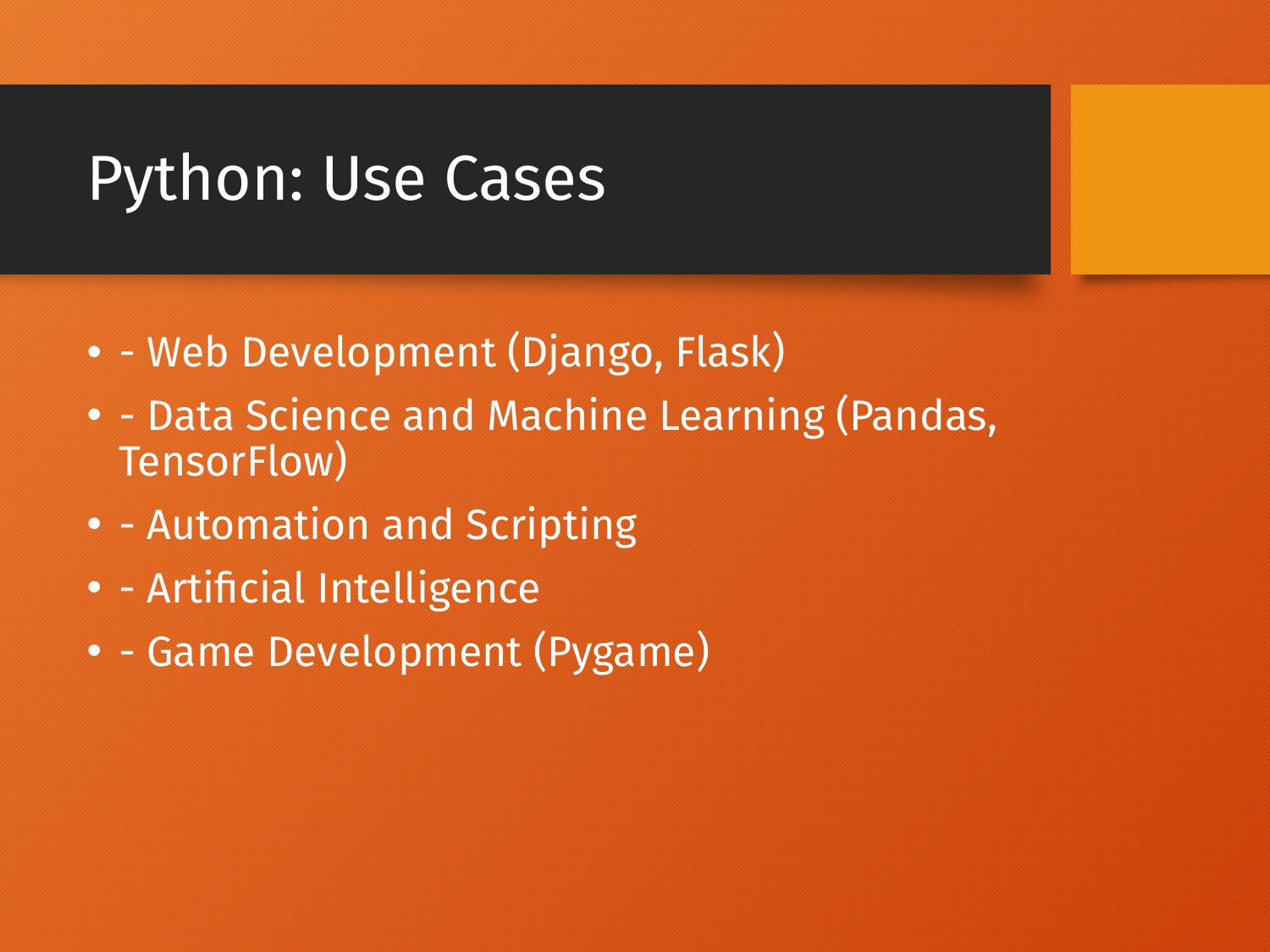

# Python: Use Cases
- Web Development (Django, Flask)
- Data Science and Machine Learning (Pandas, TensorFlow)
- Automation and Scripting
- Artificial Intelligence
- Game Development (Pygame)